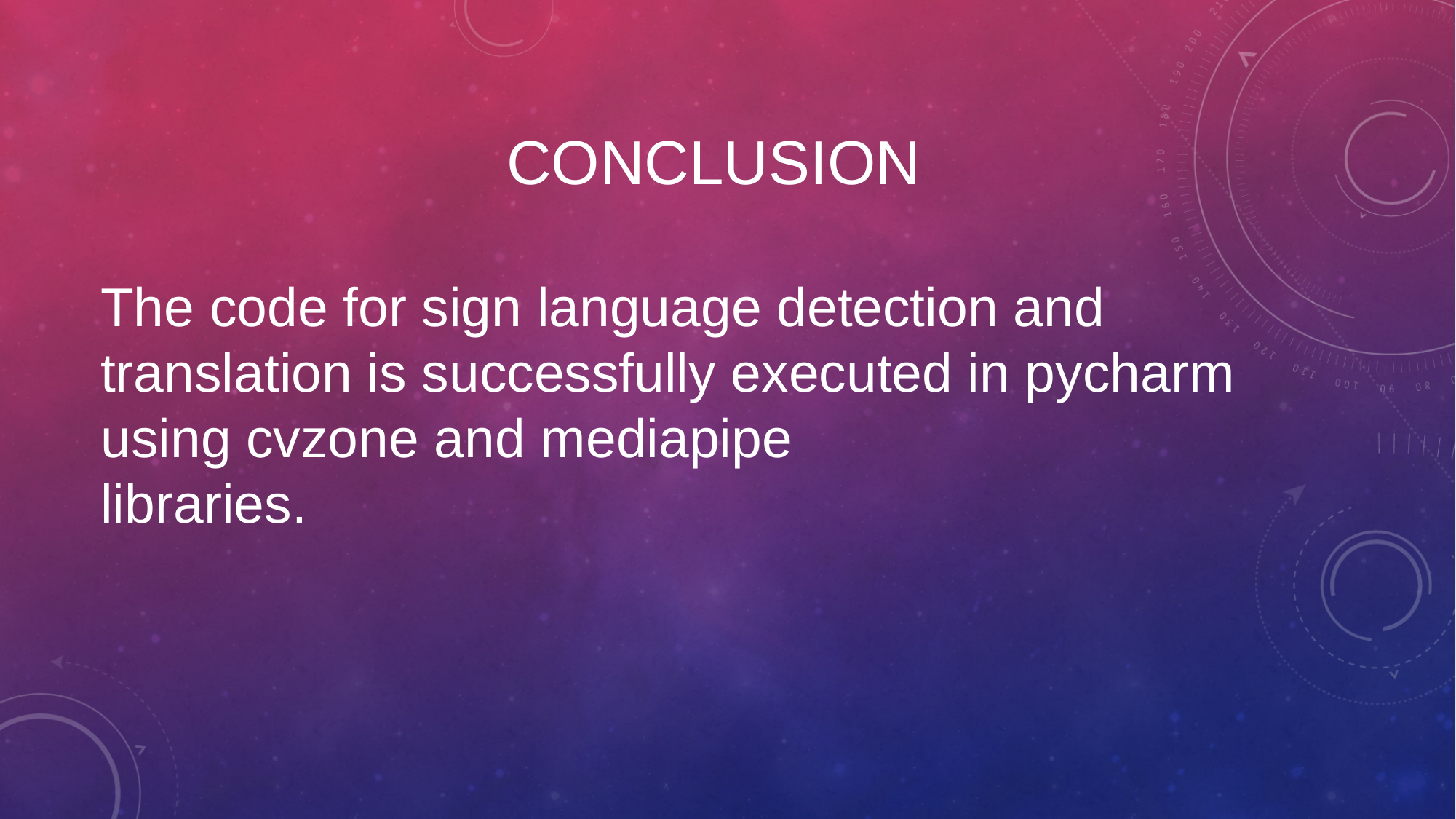

# CONCLUSION
The code for sign language detection and translation is successfully executed in pycharm using cvzone and mediapipe
libraries.